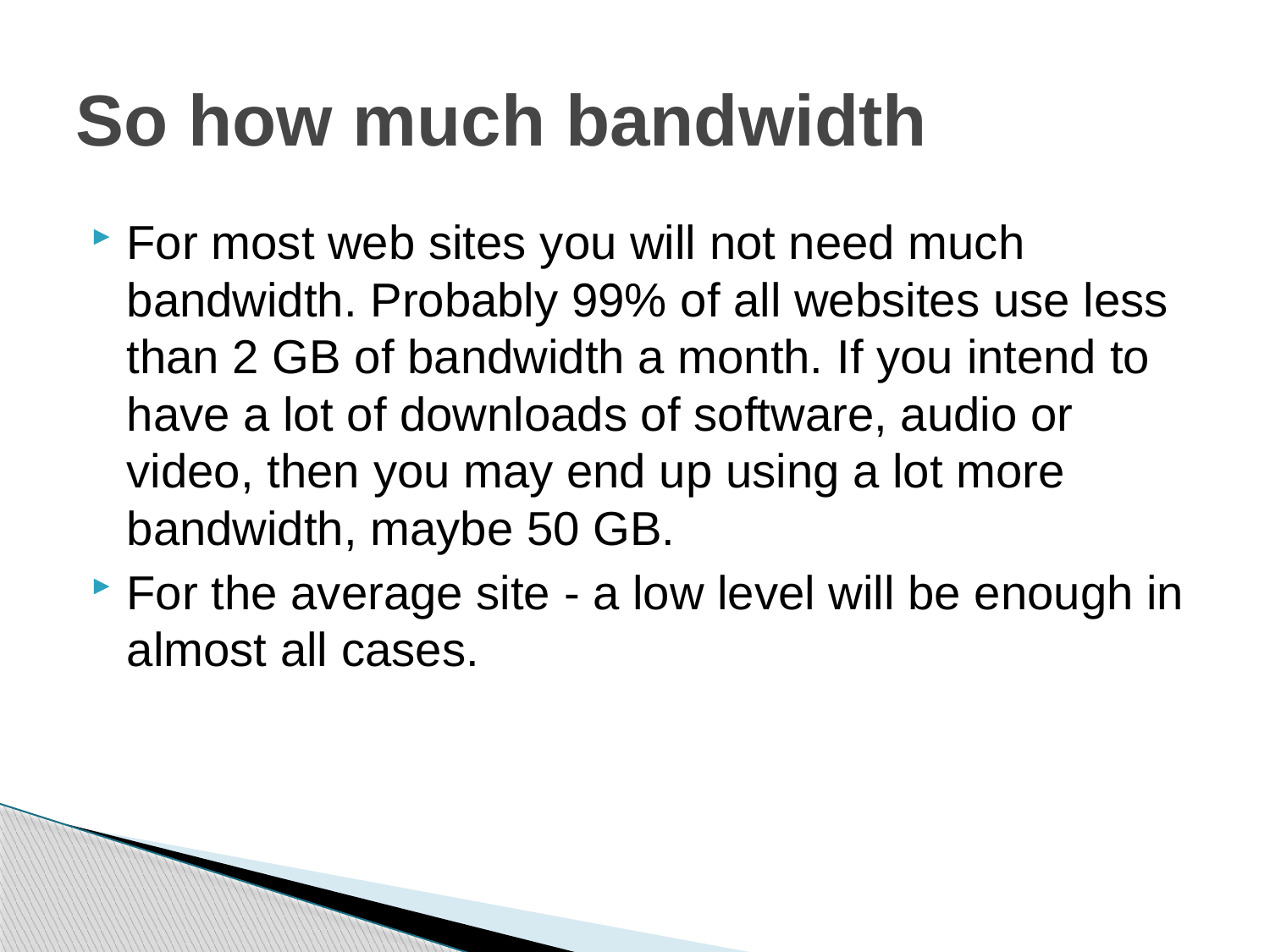

# So how much bandwidth
For most web sites you will not need much bandwidth. Probably 99% of all websites use less than 2 GB of bandwidth a month. If you intend to have a lot of downloads of software, audio or video, then you may end up using a lot more bandwidth, maybe 50 GB.
For the average site - a low level will be enough in almost all cases.